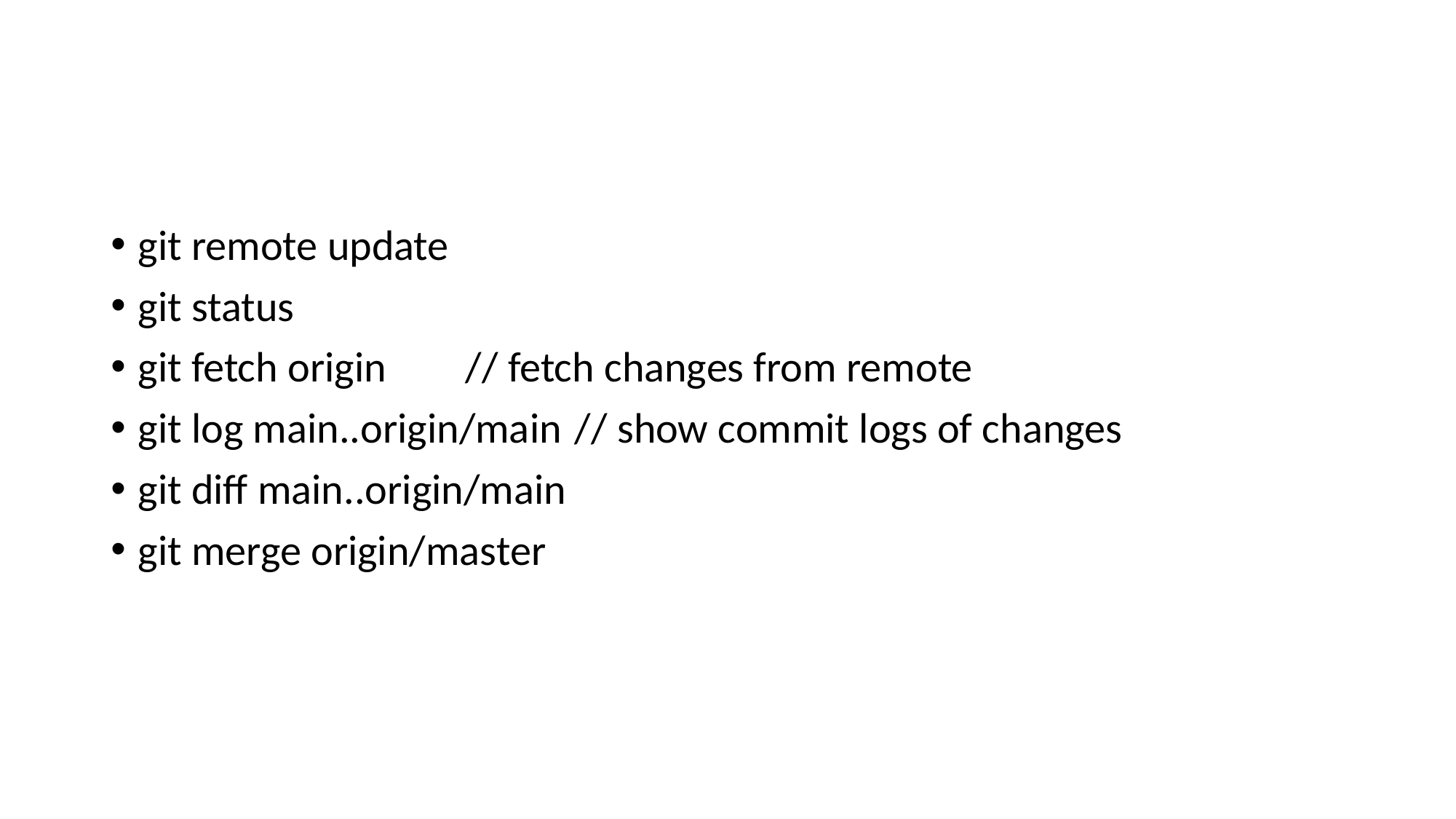

#
git remote update
git status
git fetch origin	// fetch changes from remote
git log main..origin/main	// show commit logs of changes
git diff main..origin/main
git merge origin/master